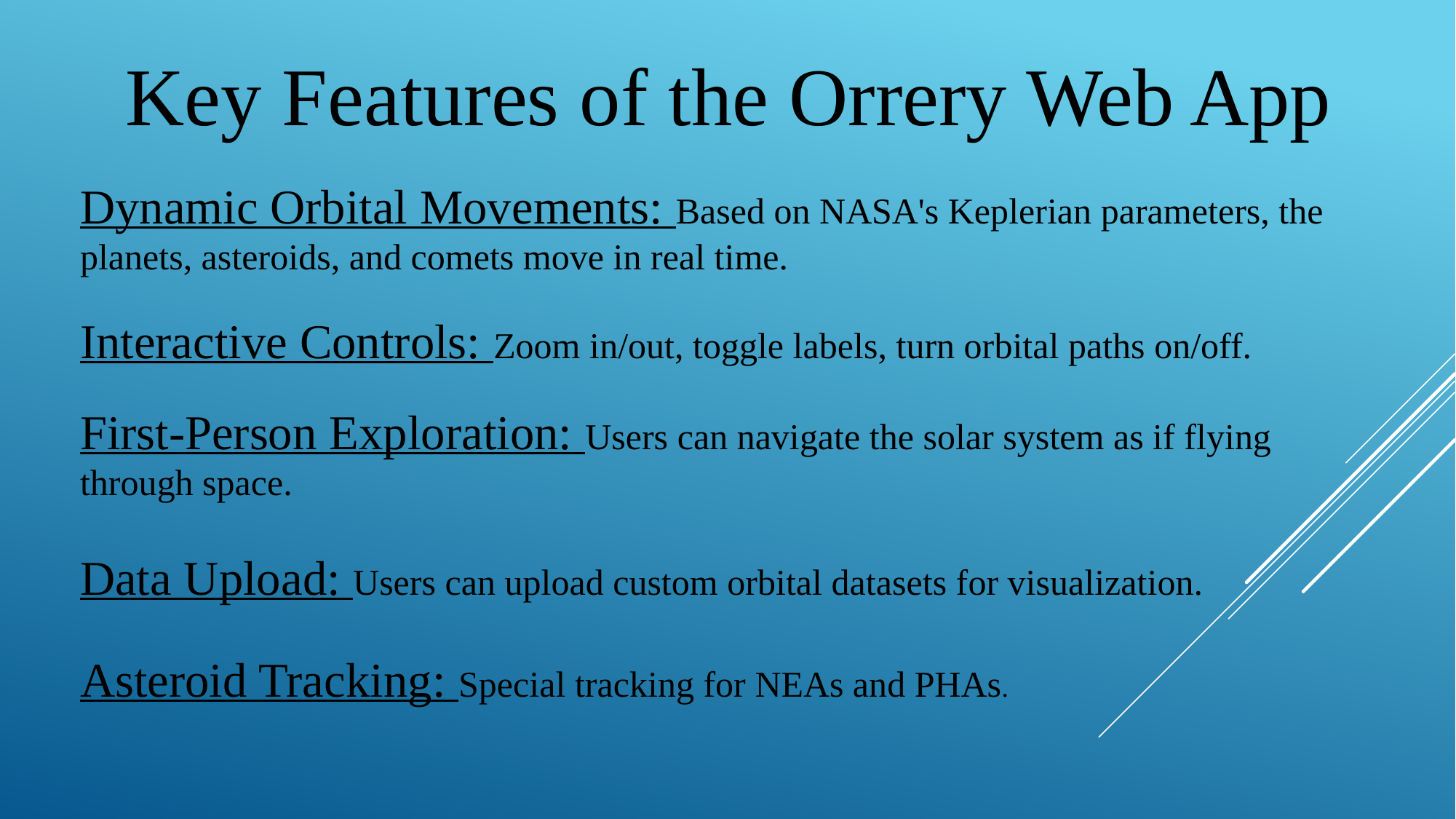

Key Features of the Orrery Web App

Dynamic Orbital Movements: Based on NASA's Keplerian parameters, the planets, asteroids, and comets move in real time.

Interactive Controls: Zoom in/out, toggle labels, turn orbital paths on/off.

First-Person Exploration: Users can navigate the solar system as if flying through space.

Data Upload: Users can upload custom orbital datasets for visualization.

Asteroid Tracking: Special tracking for NEAs and PHAs.